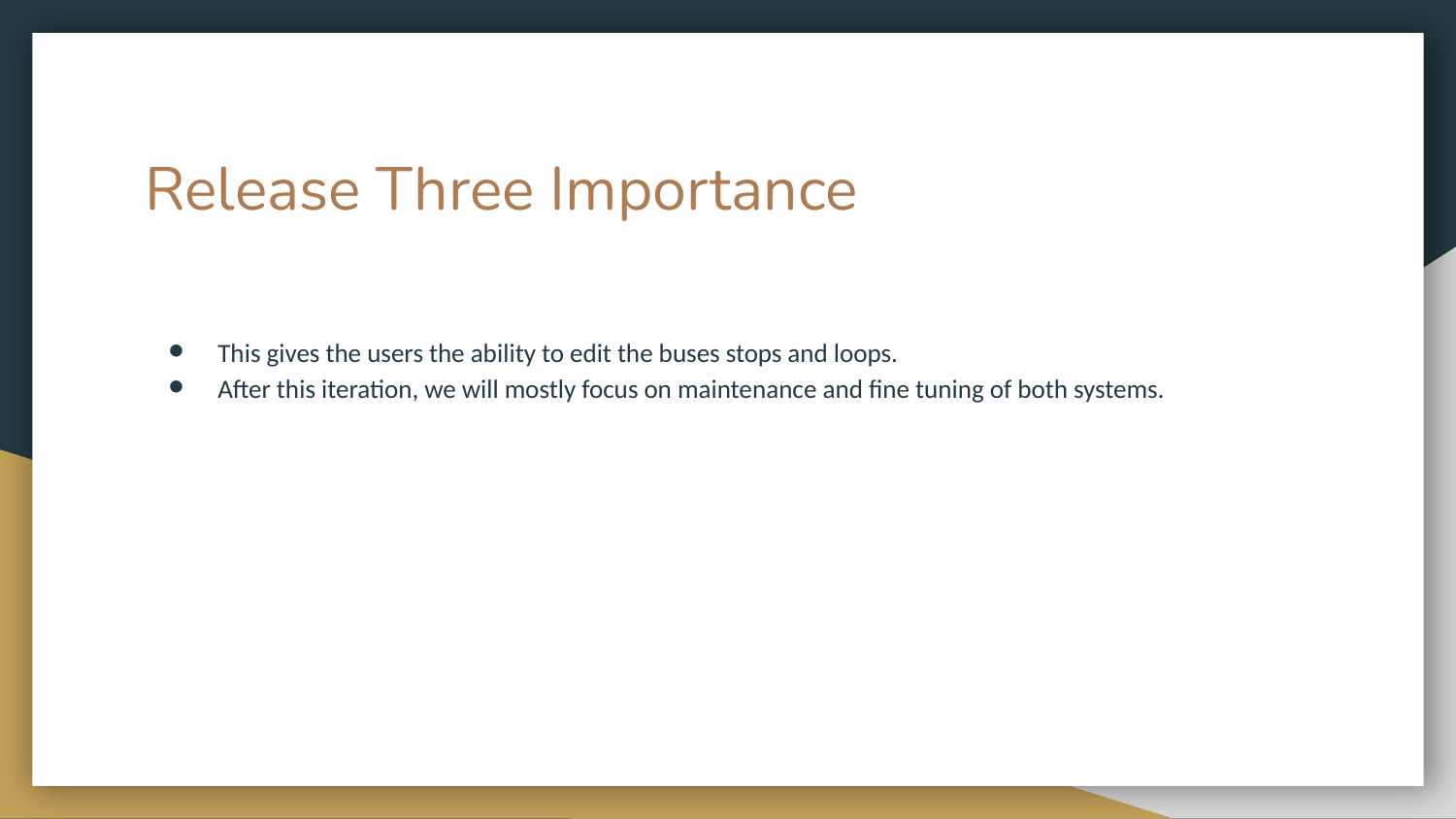

# Release Three Importance
This gives the users the ability to edit the buses stops and loops.
After this iteration, we will mostly focus on maintenance and fine tuning of both systems.